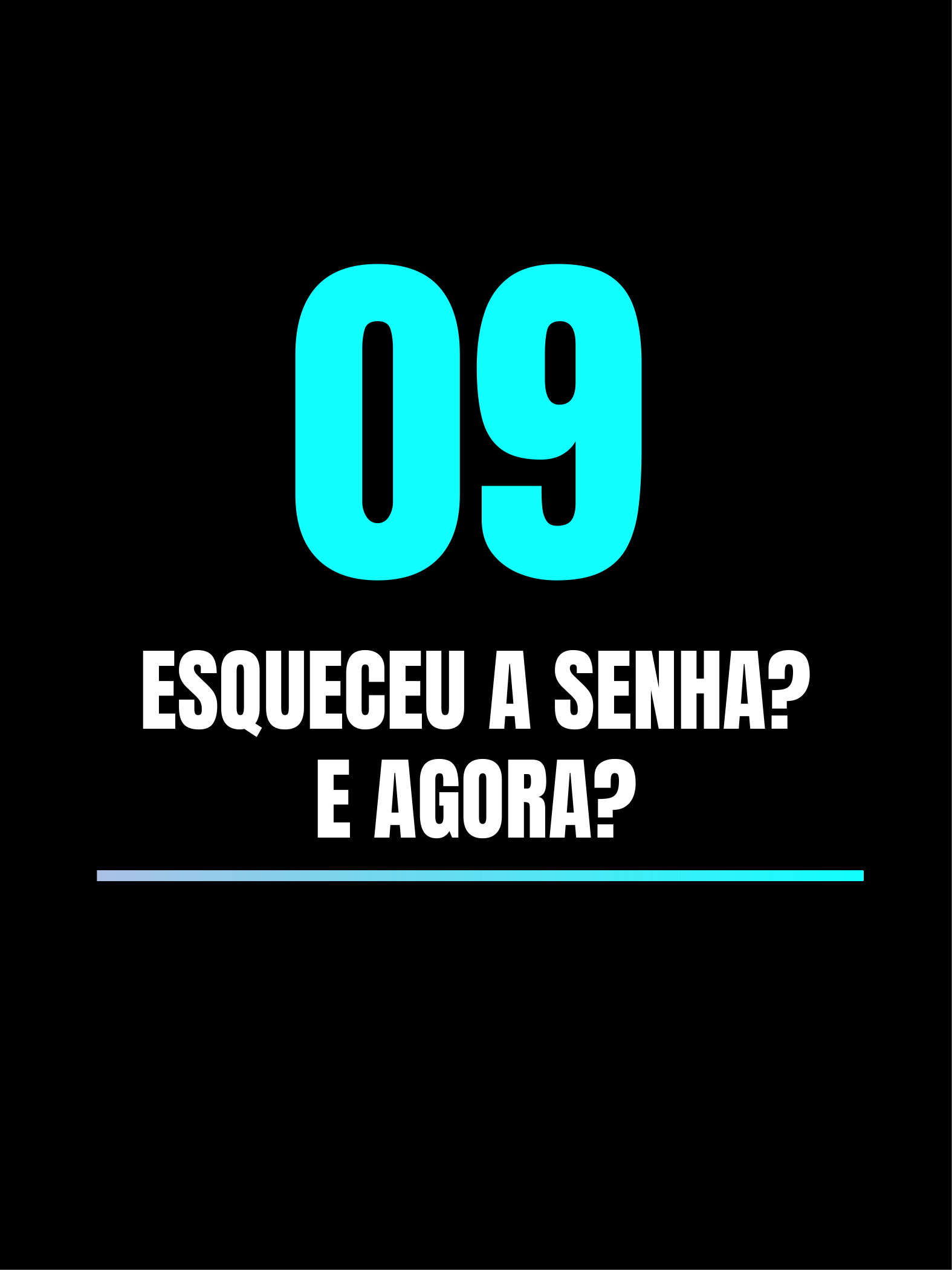

09
esqueceu a senha?
E agora?

O MANUAL DEFINITIVO DA CONTA GOV.BR
20